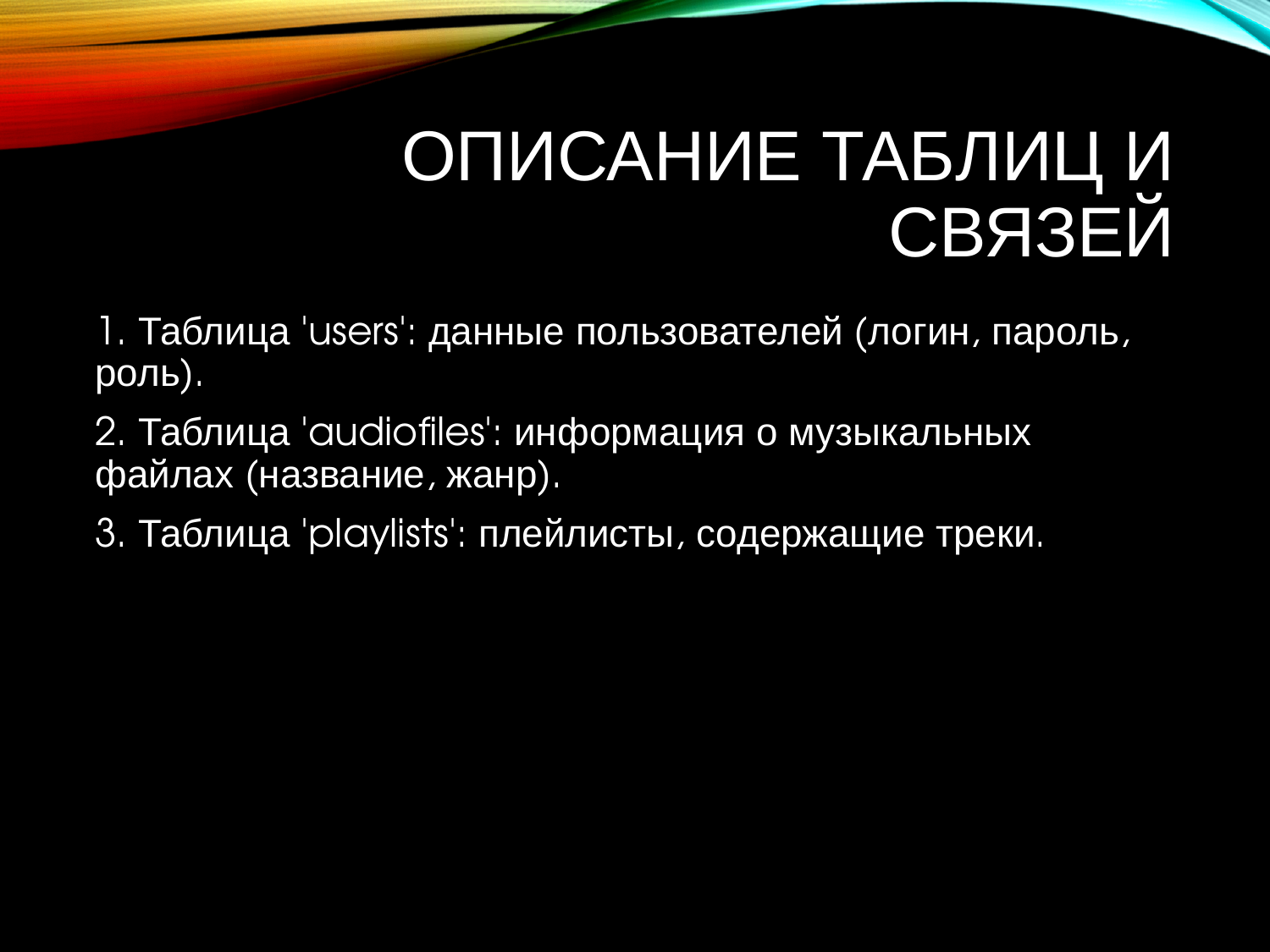

# Описание таблиц и связей
1. Таблица 'users': данные пользователей (логин, пароль, роль).
2. Таблица 'audiofiles': информация о музыкальных файлах (название, жанр).
3. Таблица 'playlists': плейлисты, содержащие треки.